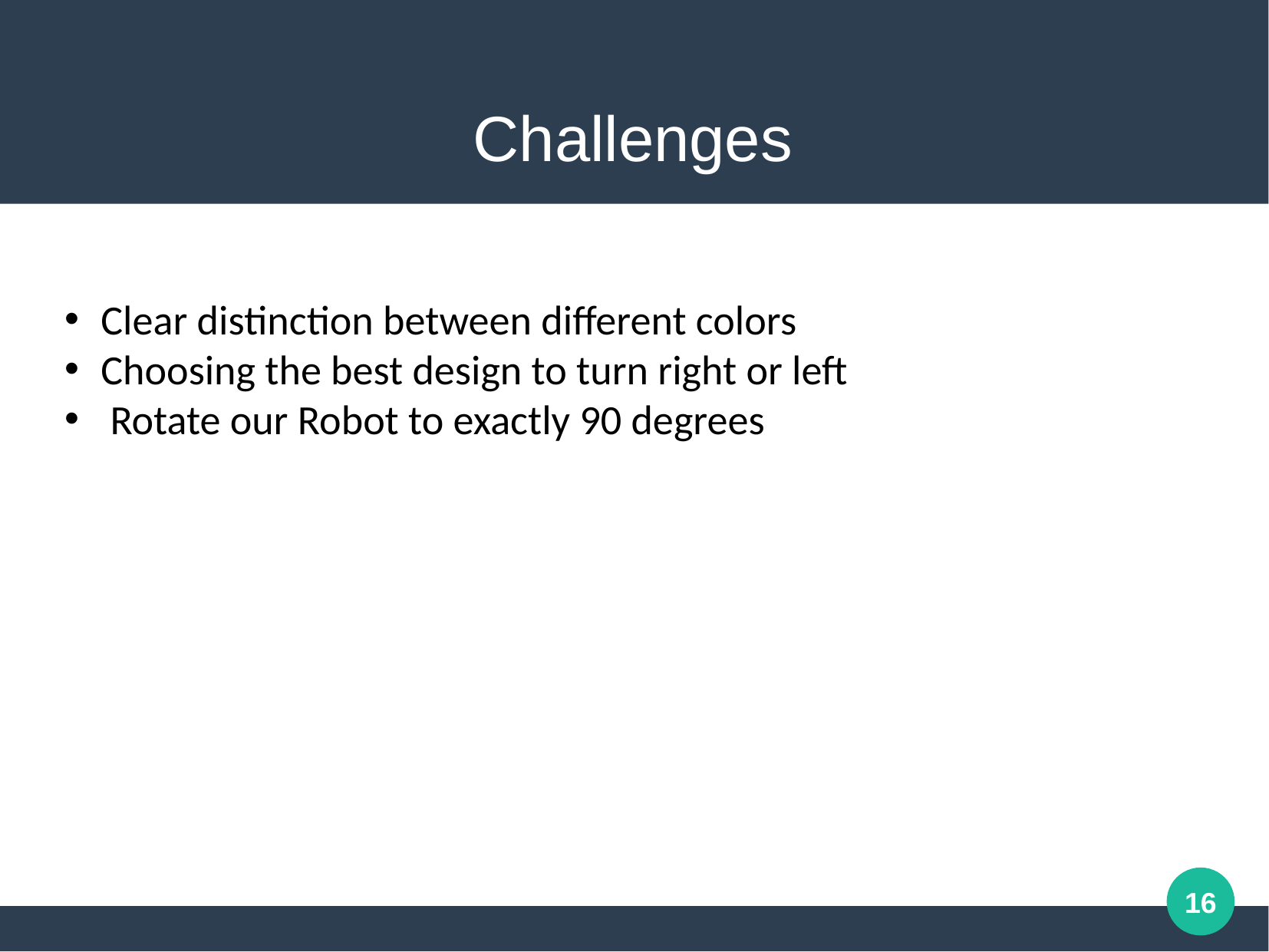

Challenges
Clear distinction between different colors
Choosing the best design to turn right or left
 Rotate our Robot to exactly 90 degrees

16